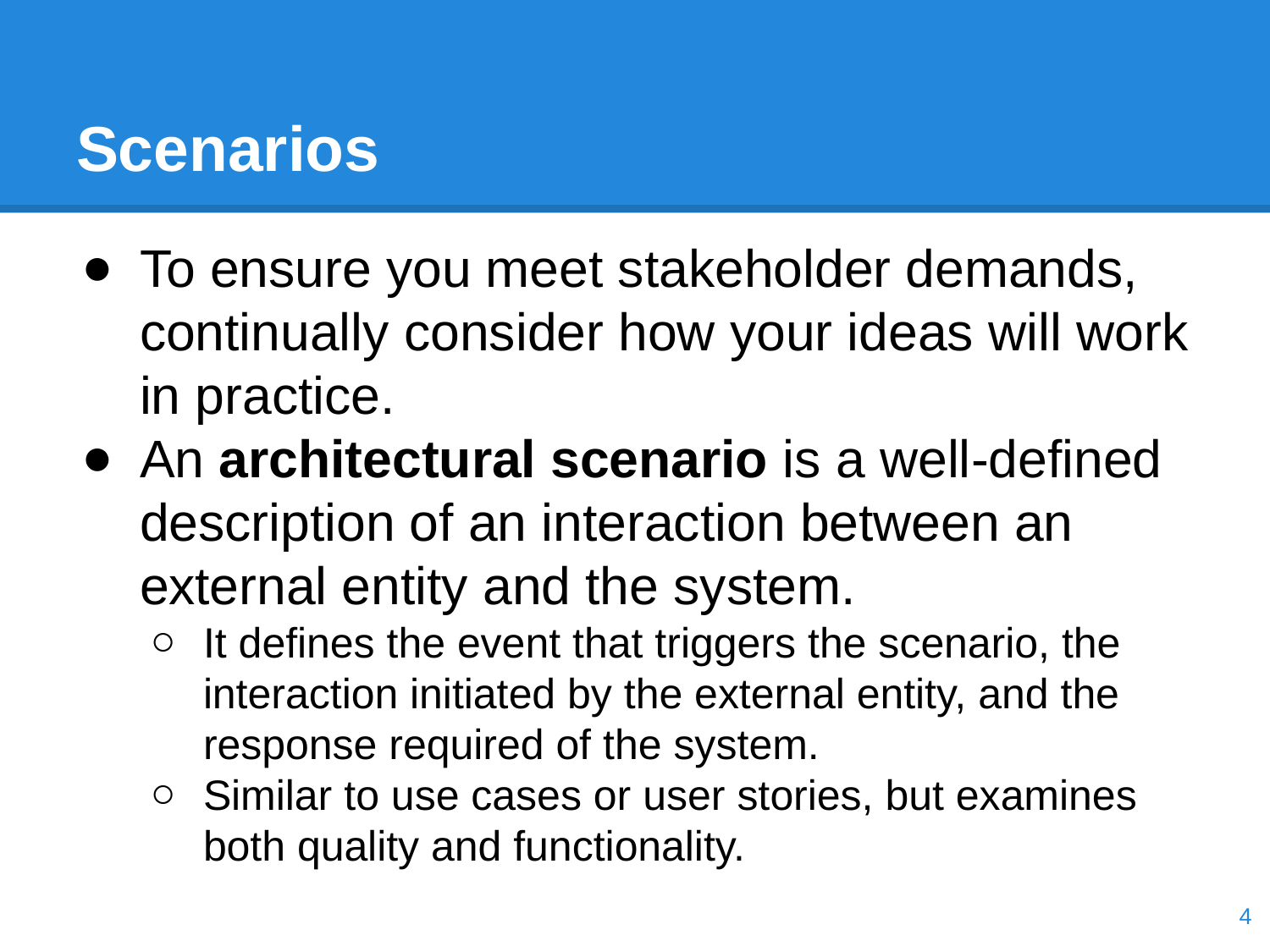

# Scenarios
To ensure you meet stakeholder demands, continually consider how your ideas will work in practice.
An architectural scenario is a well-defined description of an interaction between an external entity and the system.
It defines the event that triggers the scenario, the interaction initiated by the external entity, and the response required of the system.
Similar to use cases or user stories, but examines both quality and functionality.
4